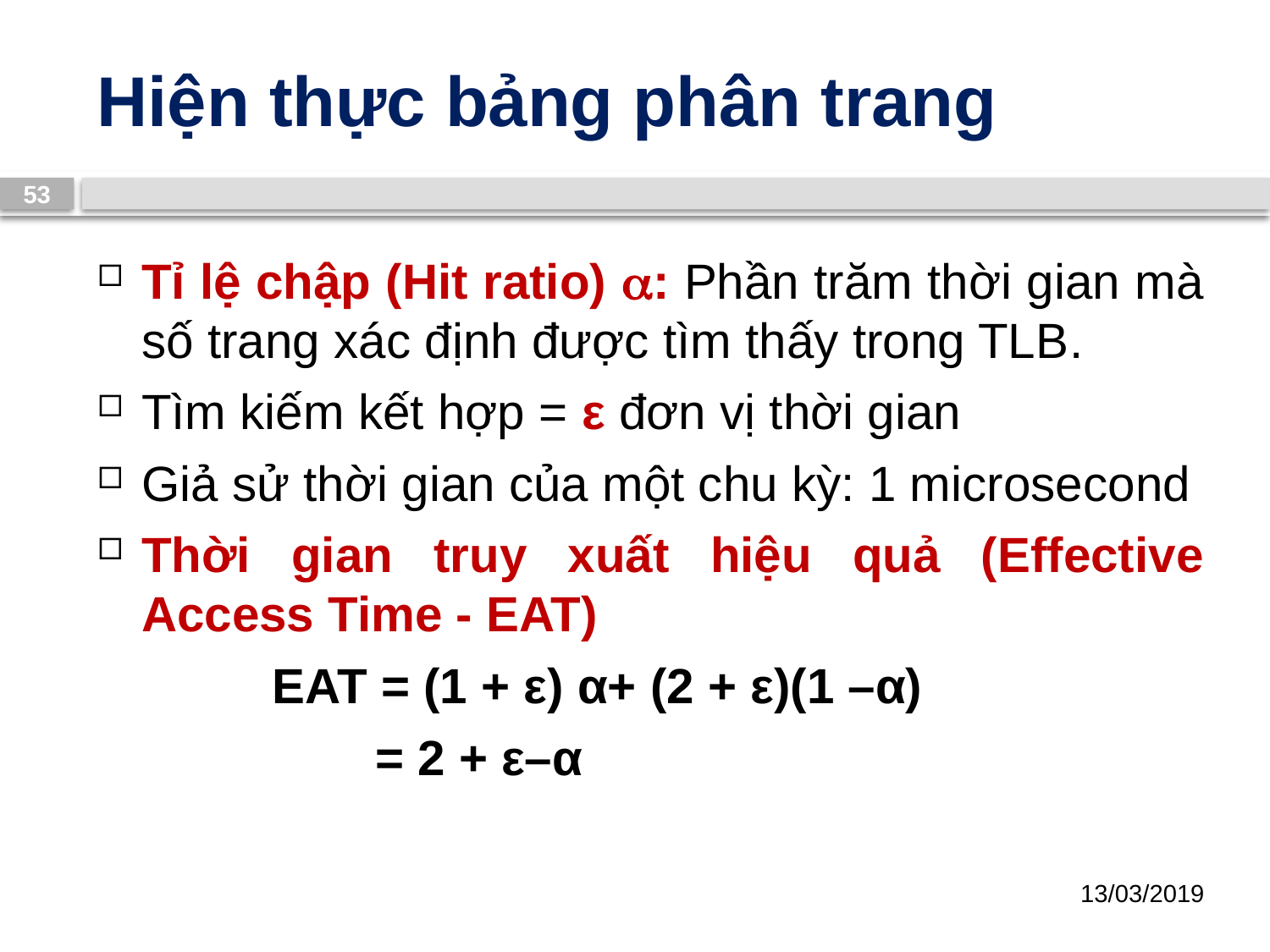

# Hiện thực bảng phân trang
53
Tỉ lệ chập (Hit ratio) α: Phần trăm thời gian mà số trang xác định được tìm thấy trong TLB.
Tìm kiếm kết hợp = ε đơn vị thời gian
Giả sử thời gian của một chu kỳ: 1 microsecond
Thời gian truy xuất hiệu quả (Effective Access Time - EAT)
EAT = (1 + ε) α+ (2 + ε)(1 –α)
= 2 + ε–α
13/03/2019